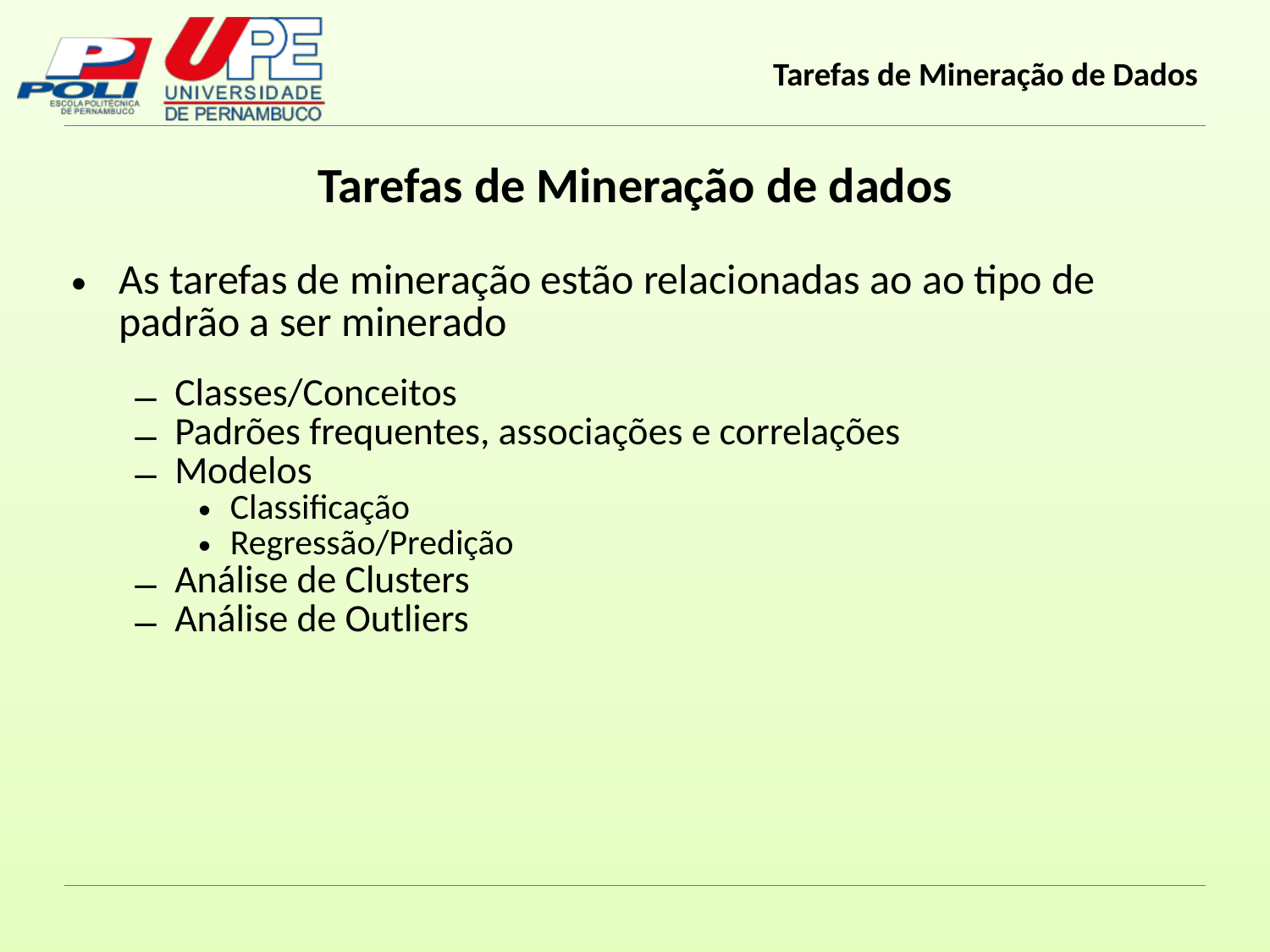

Tarefas de Mineração de dados
As tarefas de mineração estão relacionadas ao ao tipo de padrão a ser minerado

Classes/Conceitos
Padrões frequentes, associações e correlações
Modelos
Classificação
Regressão/Predição
Análise de Clusters
Análise de Outliers